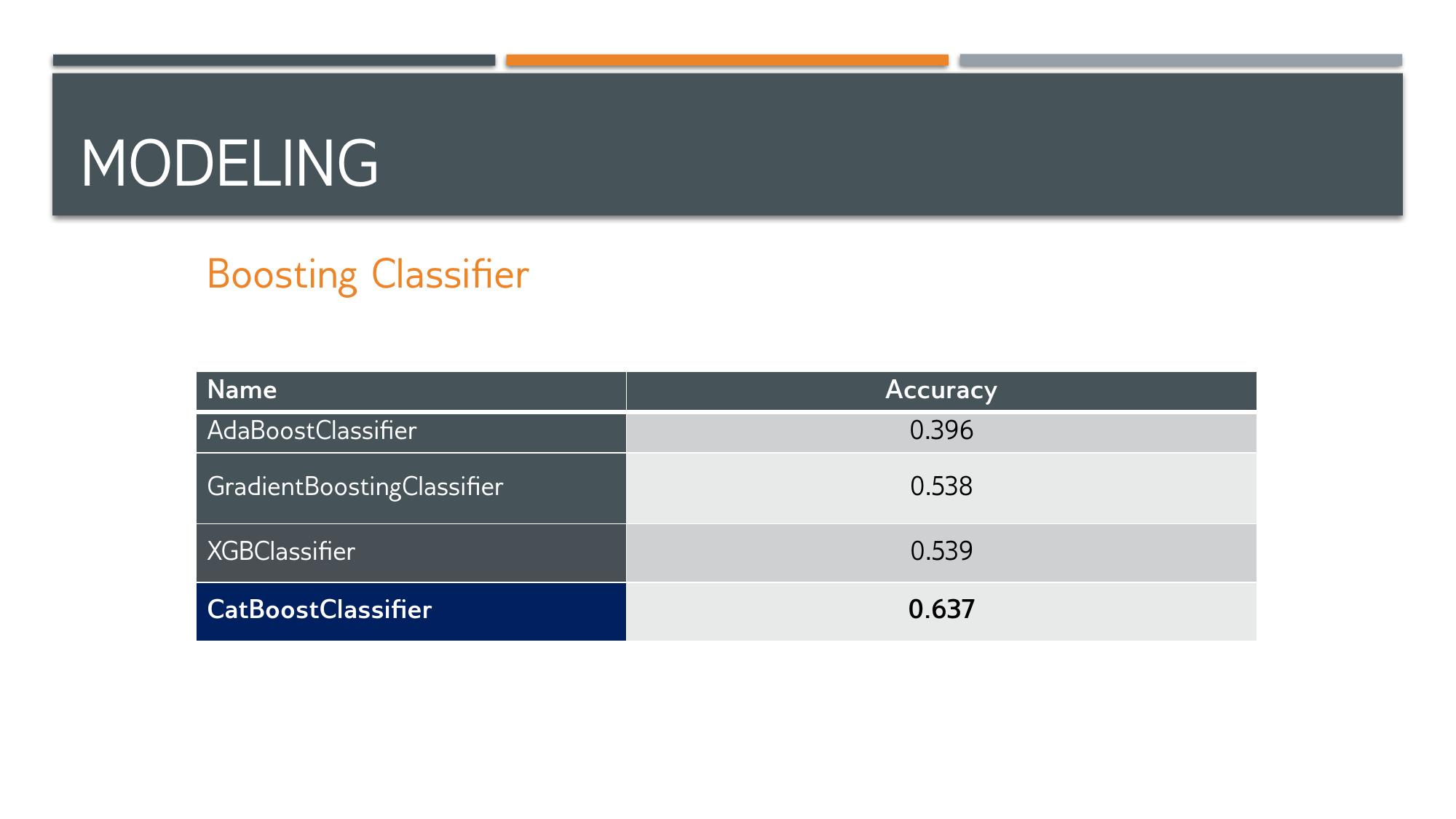

# Modeling
Boosting Classifier
| Name | Accuracy |
| --- | --- |
| AdaBoostClassifier | 0.396 |
| GradientBoostingClassifier | 0.538 |
| XGBClassifier | 0.539 |
| CatBoostClassifier | 0.637 |